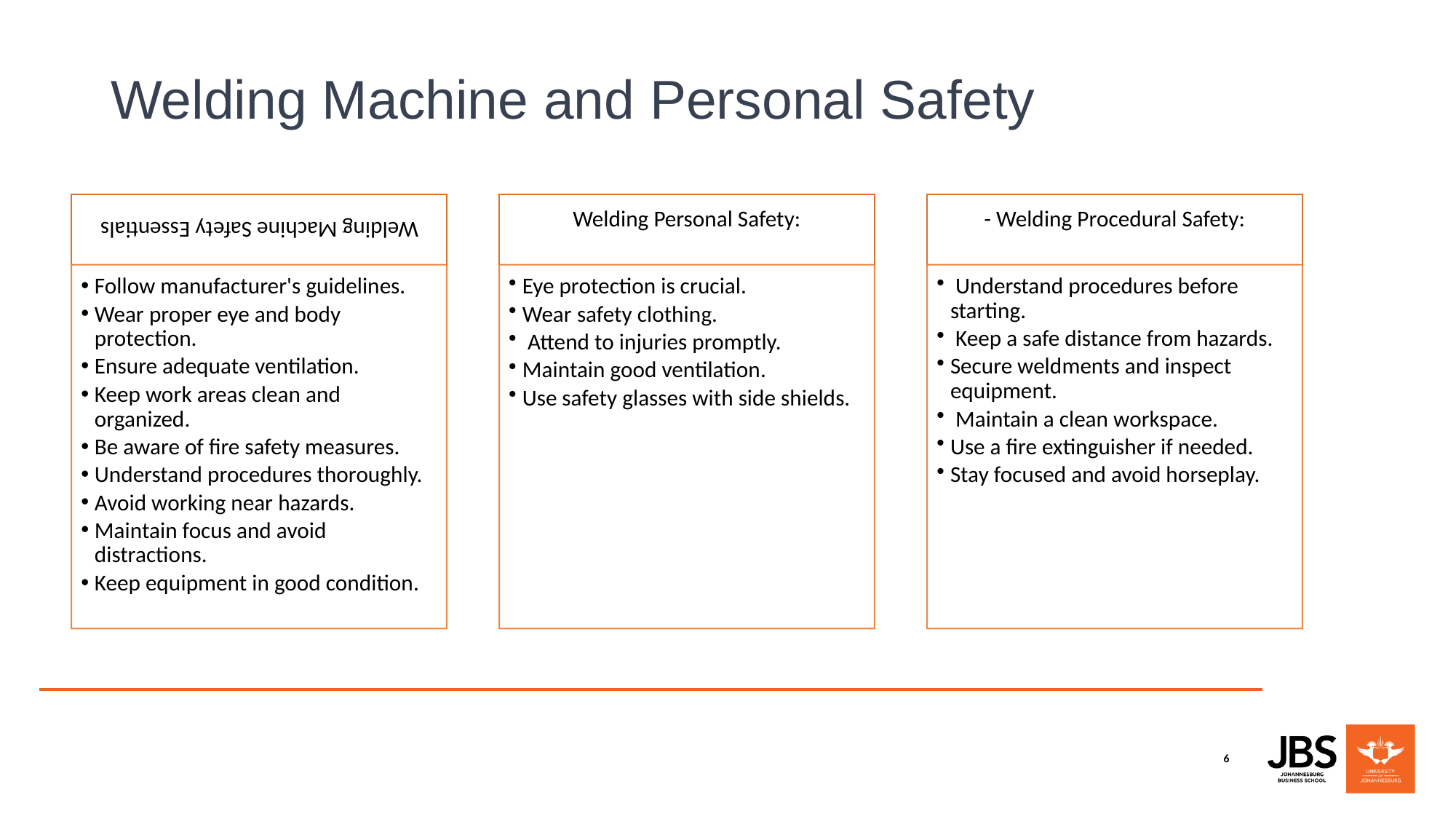

# Welding Machine and Personal Safety
Welding Machine Safety Essentials
Follow manufacturer's guidelines.
Wear proper eye and body protection.
Ensure adequate ventilation.
Keep work areas clean and organized.
Be aware of fire safety measures.
Understand procedures thoroughly.
Avoid working near hazards.
Maintain focus and avoid distractions.
Keep equipment in good condition.
Welding Personal Safety:

Eye protection is crucial.
Wear safety clothing.
 Attend to injuries promptly.
Maintain good ventilation.
Use safety glasses with side shields.
- Welding Procedural Safety:

 Understand procedures before starting.
 Keep a safe distance from hazards.
Secure weldments and inspect equipment.
 Maintain a clean workspace.
Use a fire extinguisher if needed.
Stay focused and avoid horseplay.